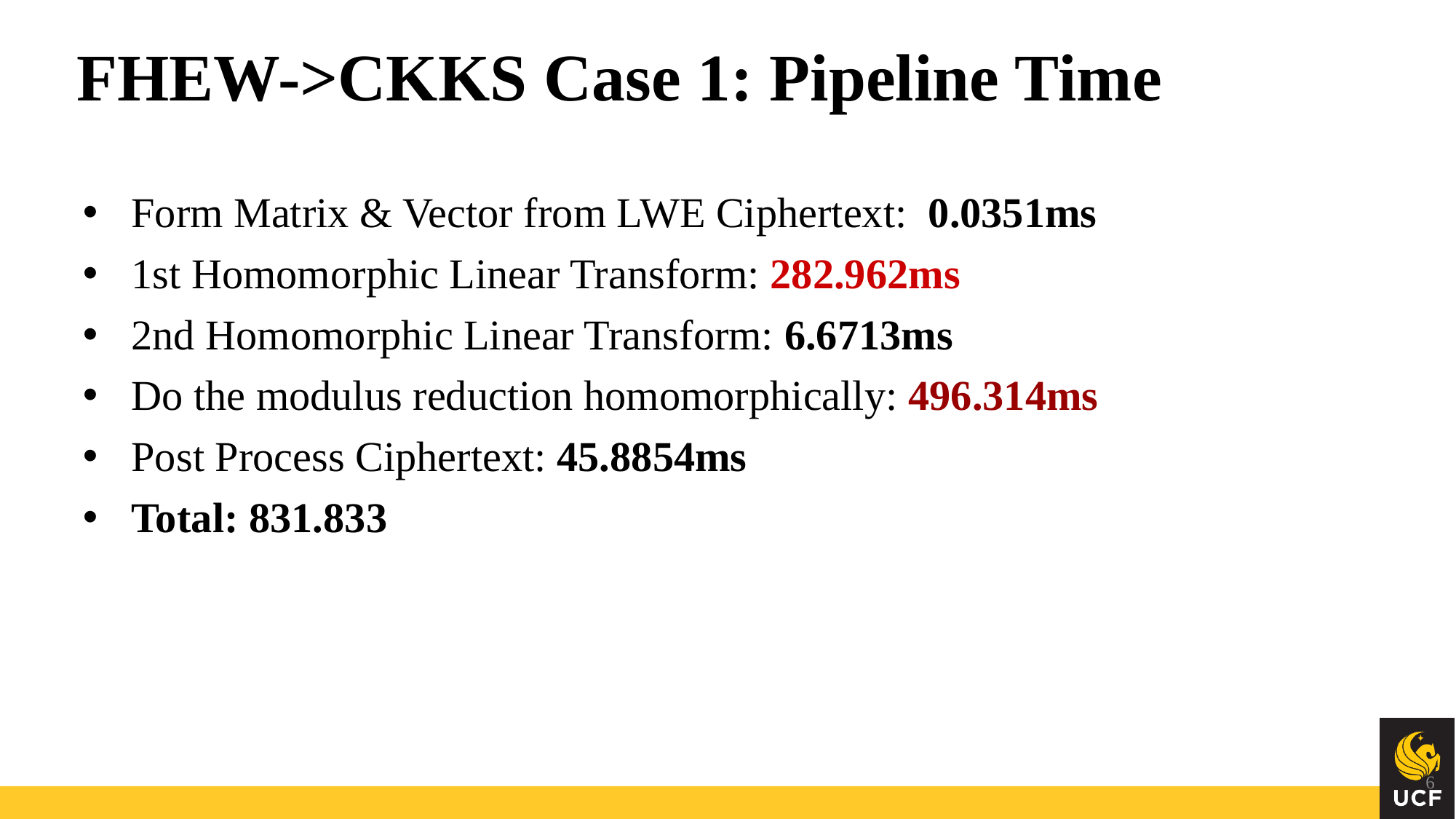

# FHEW->CKKS Case 1: Pipeline Time
Form Matrix & Vector from LWE Ciphertext:  0.0351ms
1st Homomorphic Linear Transform: 282.962ms
2nd Homomorphic Linear Transform: 6.6713ms
Do the modulus reduction homomorphically: 496.314ms
Post Process Ciphertext: 45.8854ms
Total: 831.833
6